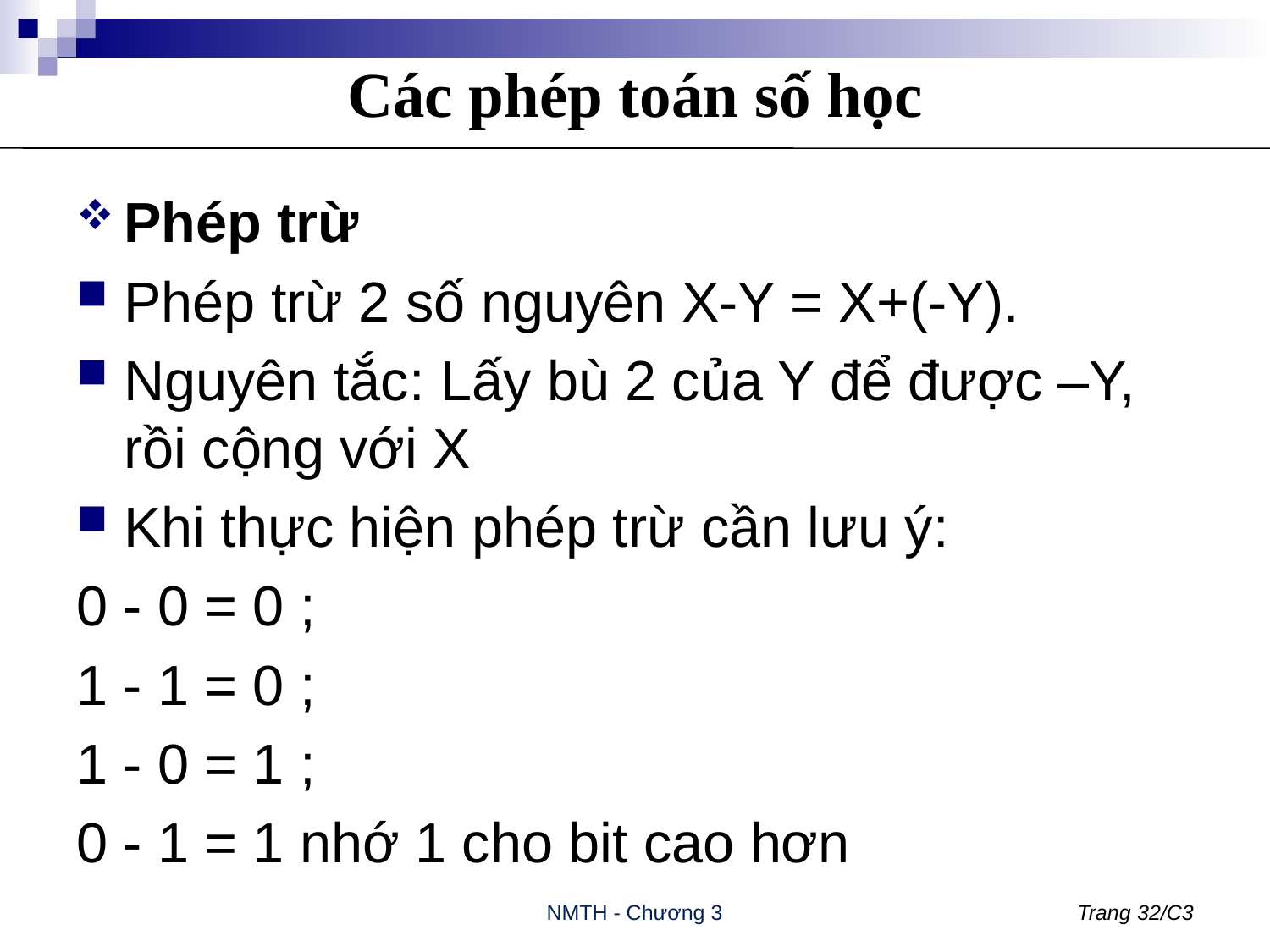

# Các phép toán số học

Phép trừ
Phép trừ 2 số nguyên X-Y = X+(-Y).
Nguyên tắc: Lấy bù 2 của Y để được –Y, rồi cộng với X
Khi thực hiện phép trừ cần lưu ý:
0 - 0 = 0 ;
1 - 1 = 0 ;
1 - 0 = 1 ;
0 - 1 = 1 nhớ 1 cho bit cao hơn

NMTH - Chương 3
Trang 32/C3